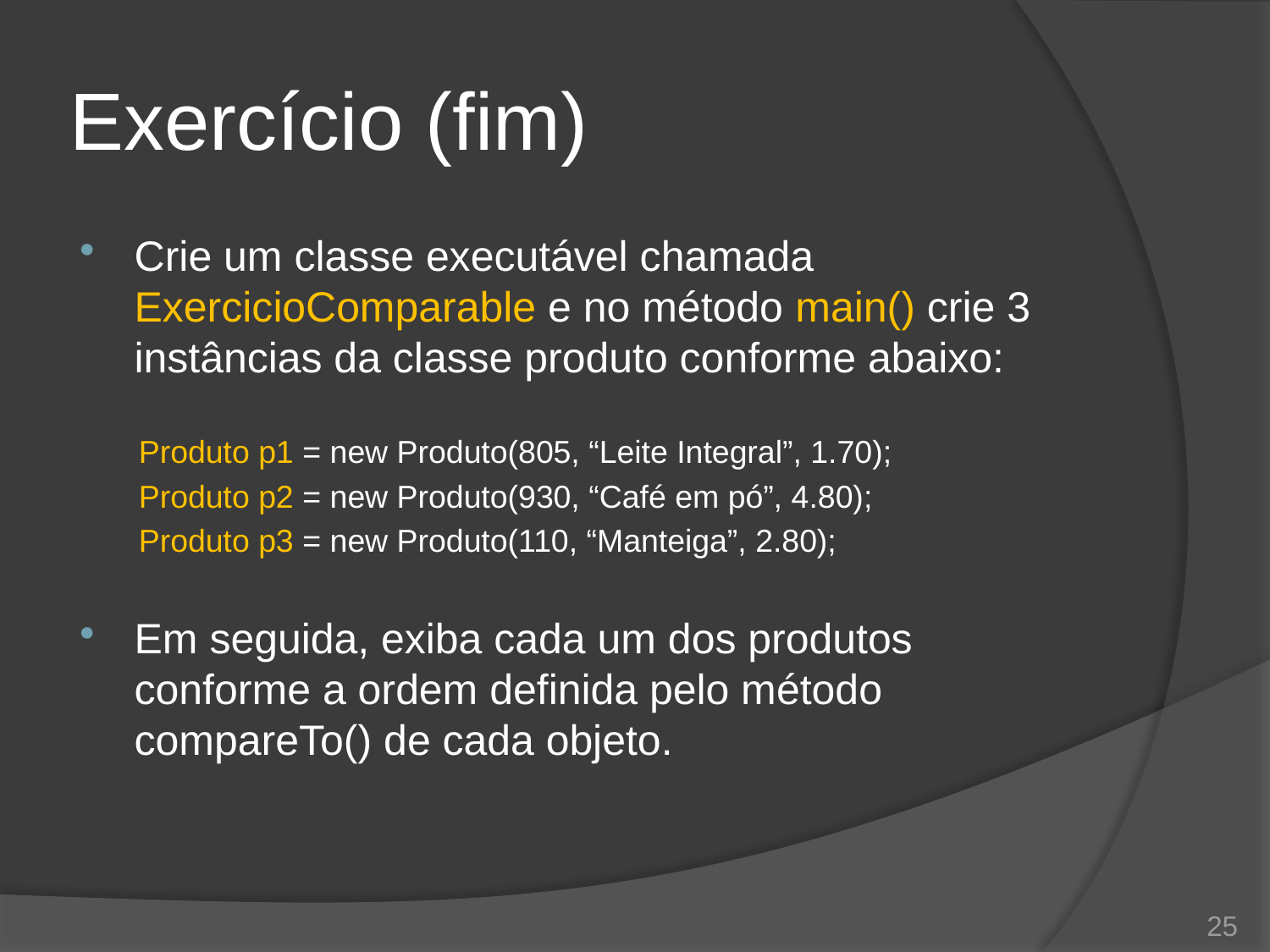

# Exercício (fim)
Crie um classe executável chamada ExercicioComparable e no método main() crie 3 instâncias da classe produto conforme abaixo:

Produto p1 = new Produto(805, “Leite Integral”, 1.70);
Produto p2 = new Produto(930, “Café em pó”, 4.80);
Produto p3 = new Produto(110, “Manteiga”, 2.80);

Em seguida, exiba cada um dos produtos conforme a ordem definida pelo método compareTo() de cada objeto.
25